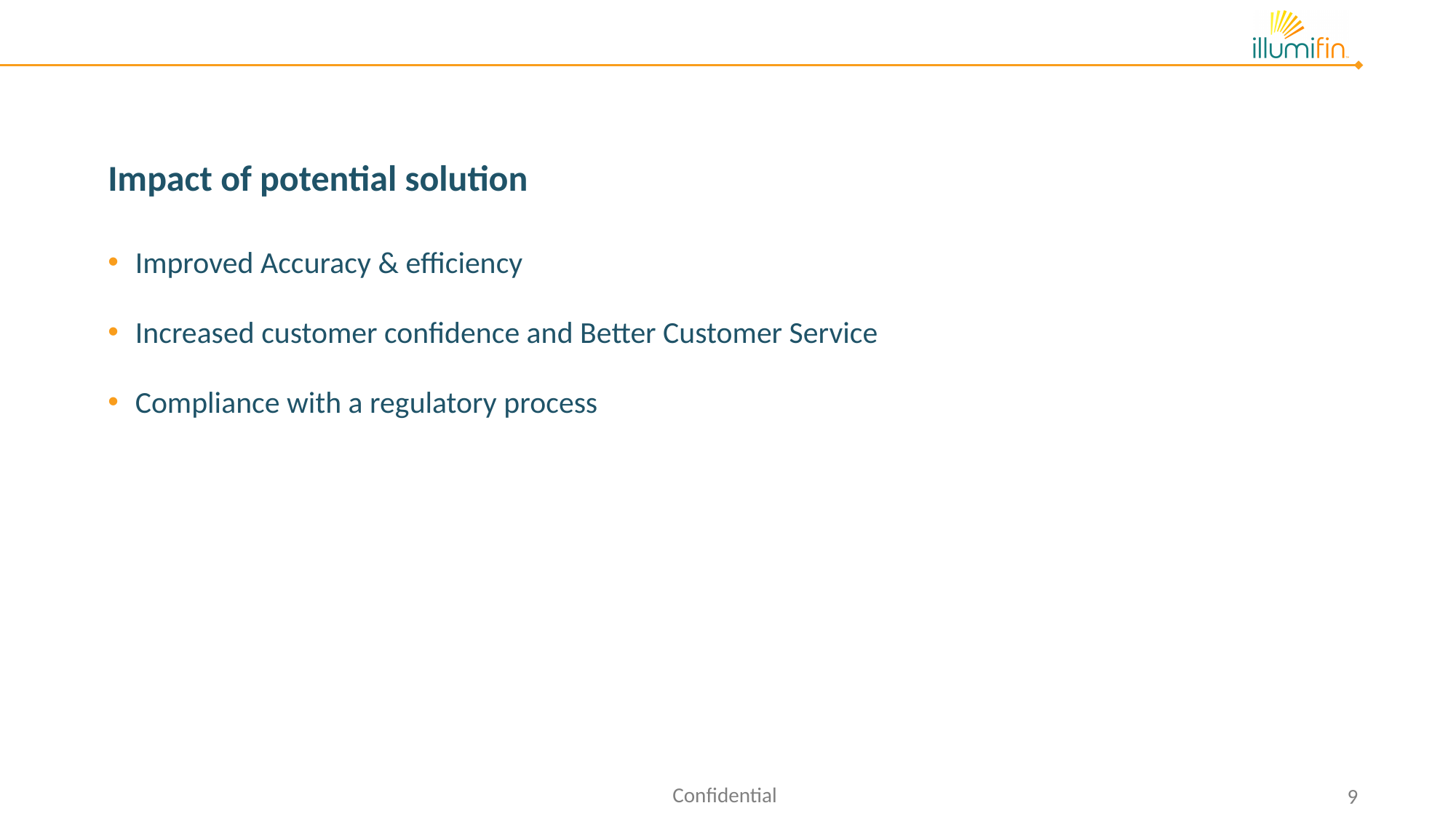

# Impact of potential solution
Improved Accuracy & efficiency
Increased customer confidence and Better Customer Service
Compliance with a regulatory process